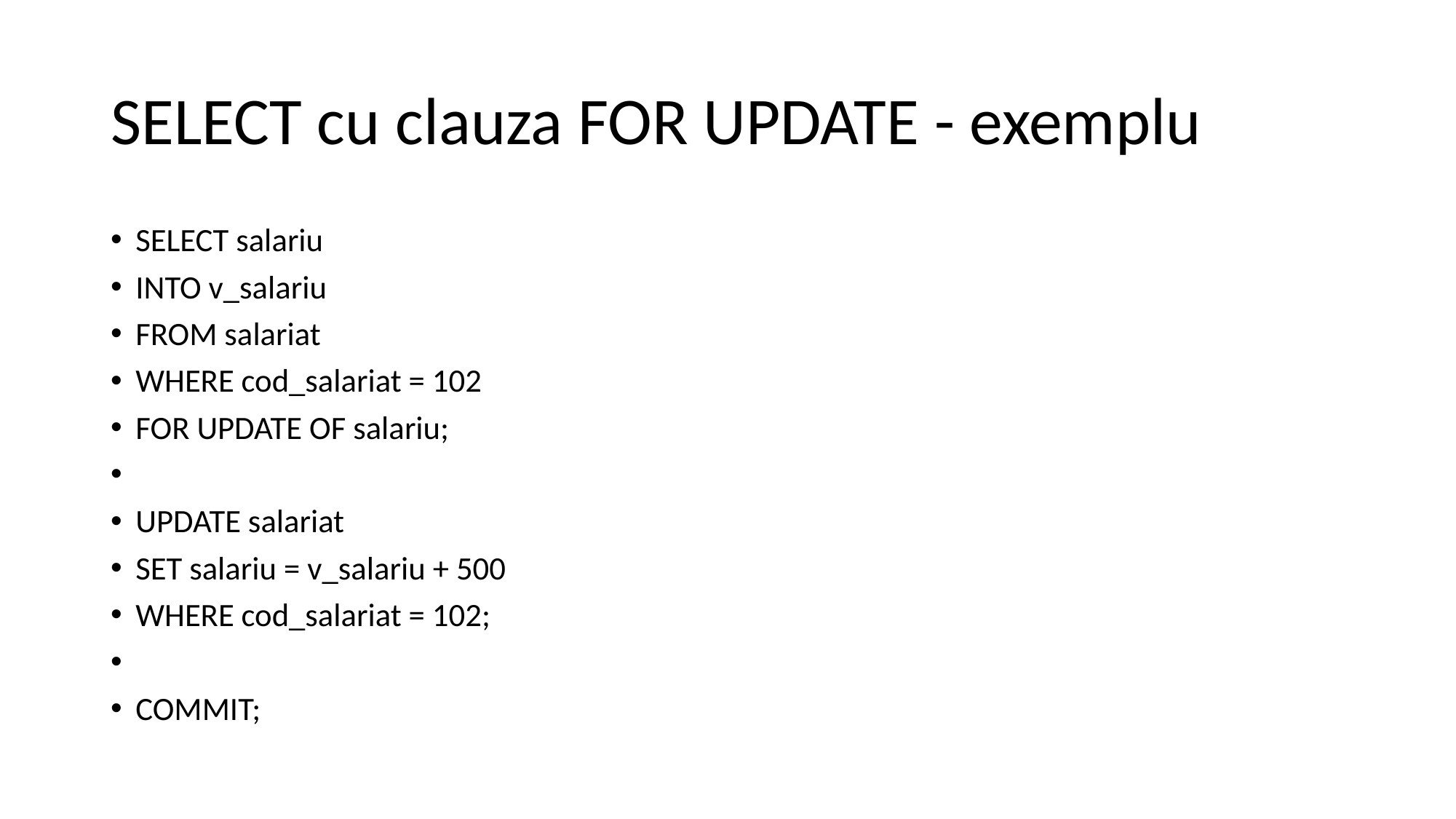

# SELECT cu clauza FOR UPDATE - exemplu
SELECT salariu
INTO v_salariu
FROM salariat
WHERE cod_salariat = 102
FOR UPDATE OF salariu;

UPDATE salariat
SET salariu = v_salariu + 500
WHERE cod_salariat = 102;

COMMIT;